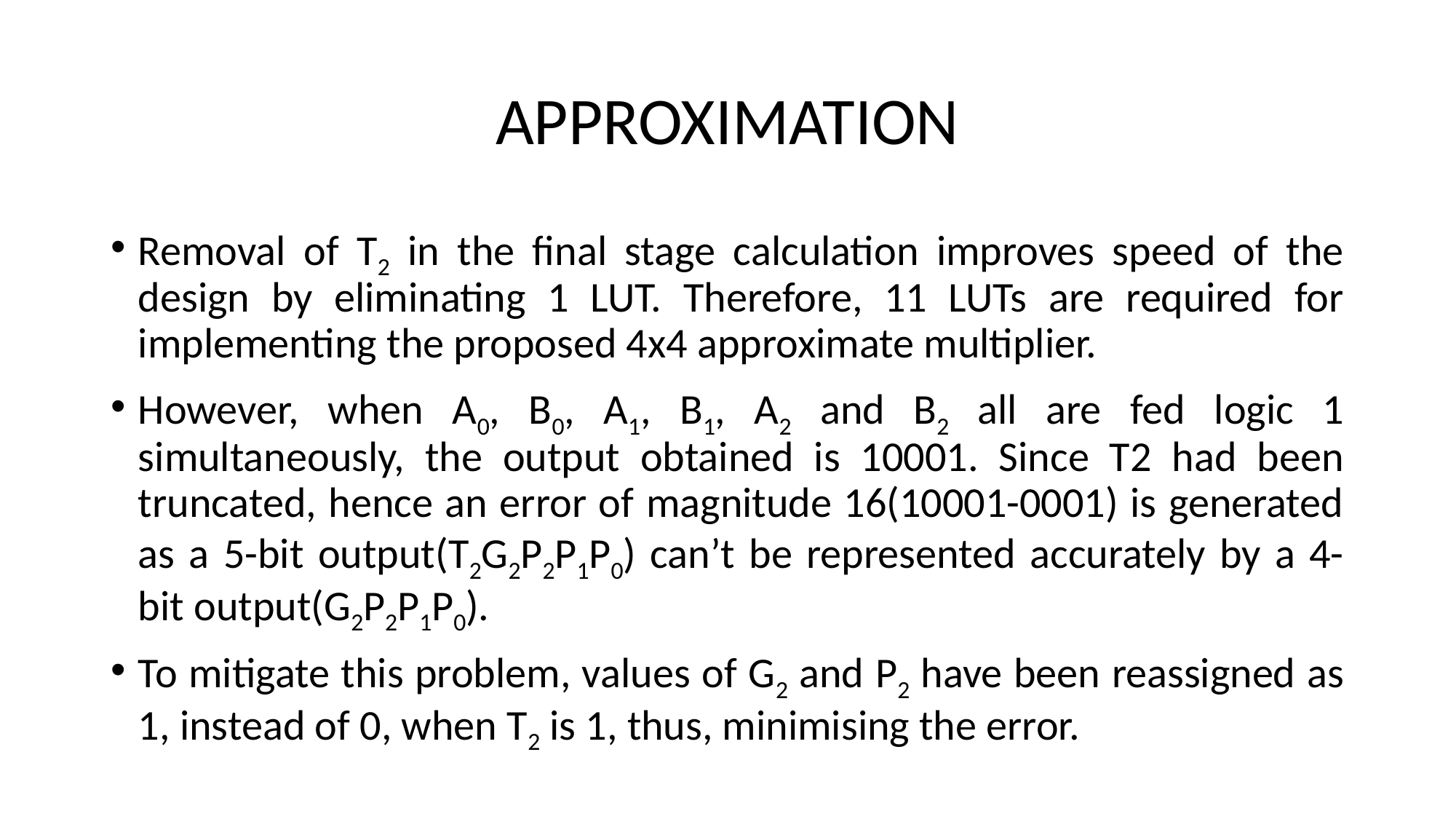

# APPROXIMATION
Removal of T2 in the final stage calculation improves speed of the design by eliminating 1 LUT. Therefore, 11 LUTs are required for implementing the proposed 4x4 approximate multiplier.
However, when A0, B0, A1, B1, A2 and B2 all are fed logic 1 simultaneously, the output obtained is 10001. Since T2 had been truncated, hence an error of magnitude 16(10001-0001) is generated as a 5-bit output(T2G2P2P1P0) can’t be represented accurately by a 4-bit output(G2P2P1P0).
To mitigate this problem, values of G2 and P2 have been reassigned as 1, instead of 0, when T2 is 1, thus, minimising the error.